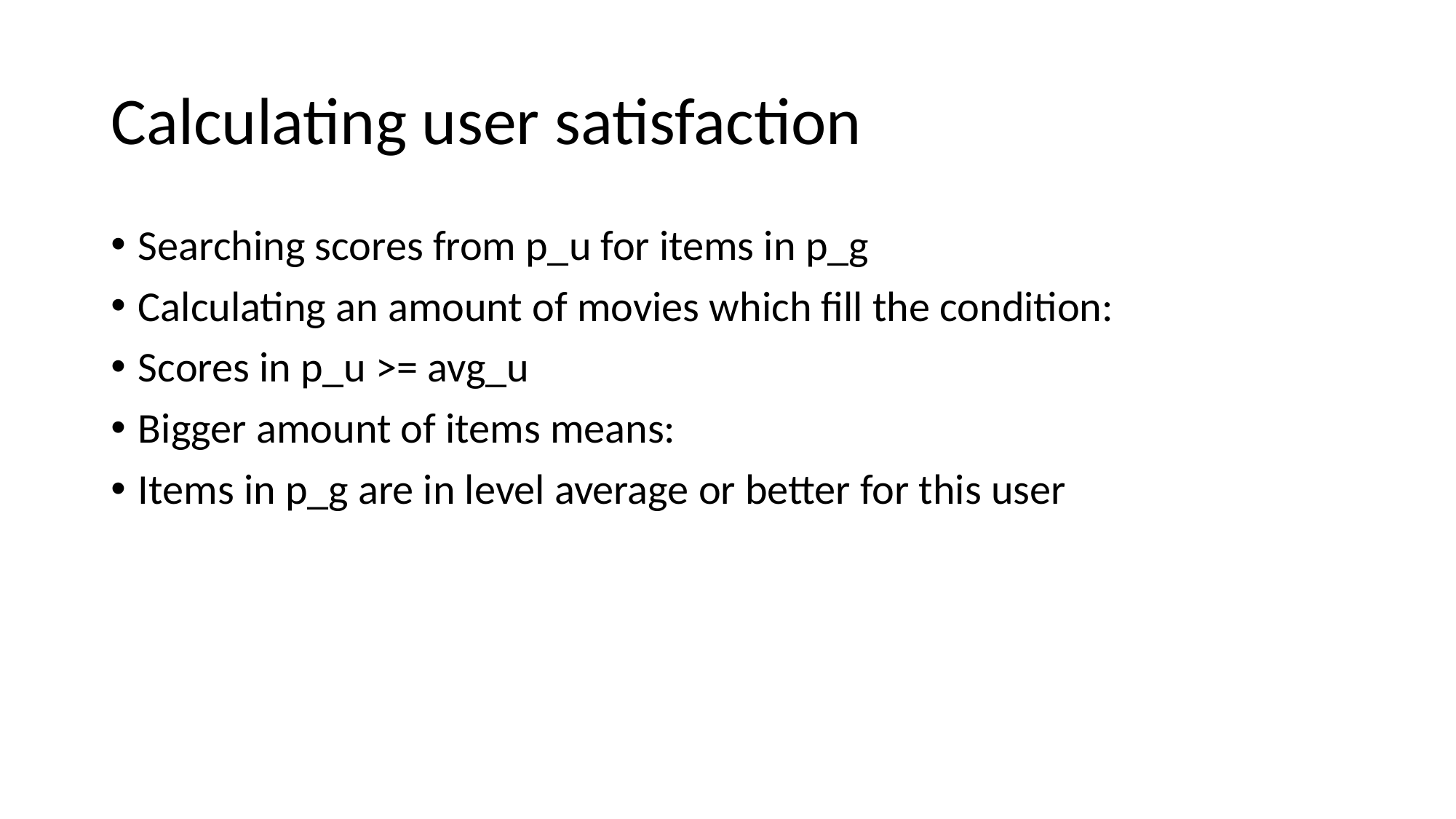

# Calculating user satisfaction
Searching scores from p_u for items in p_g
Calculating an amount of movies which fill the condition:
Scores in p_u >= avg_u
Bigger amount of items means:
Items in p_g are in level average or better for this user